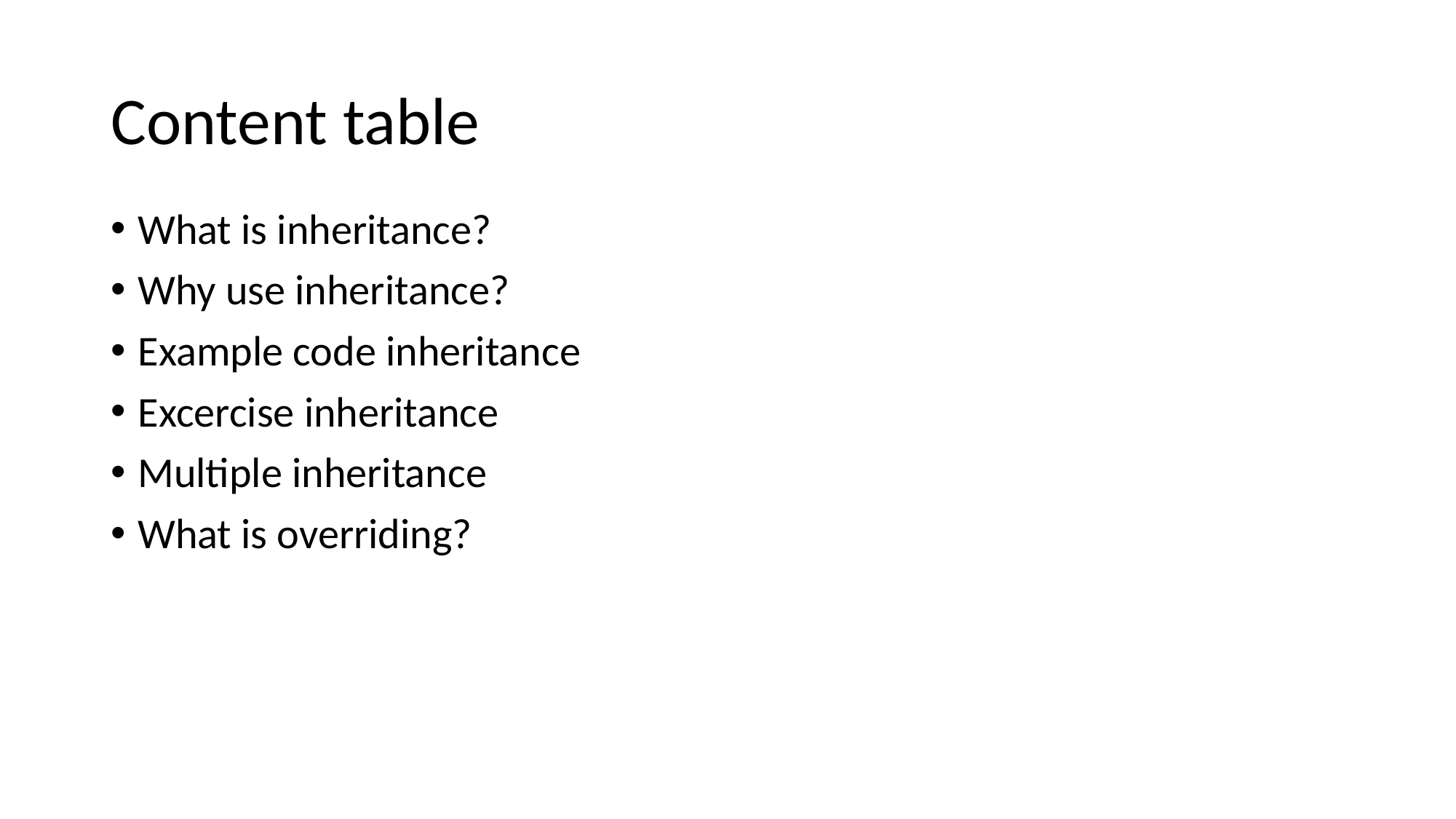

# Content table
What is inheritance?
Why use inheritance?
Example code inheritance
Excercise inheritance
Multiple inheritance
What is overriding?